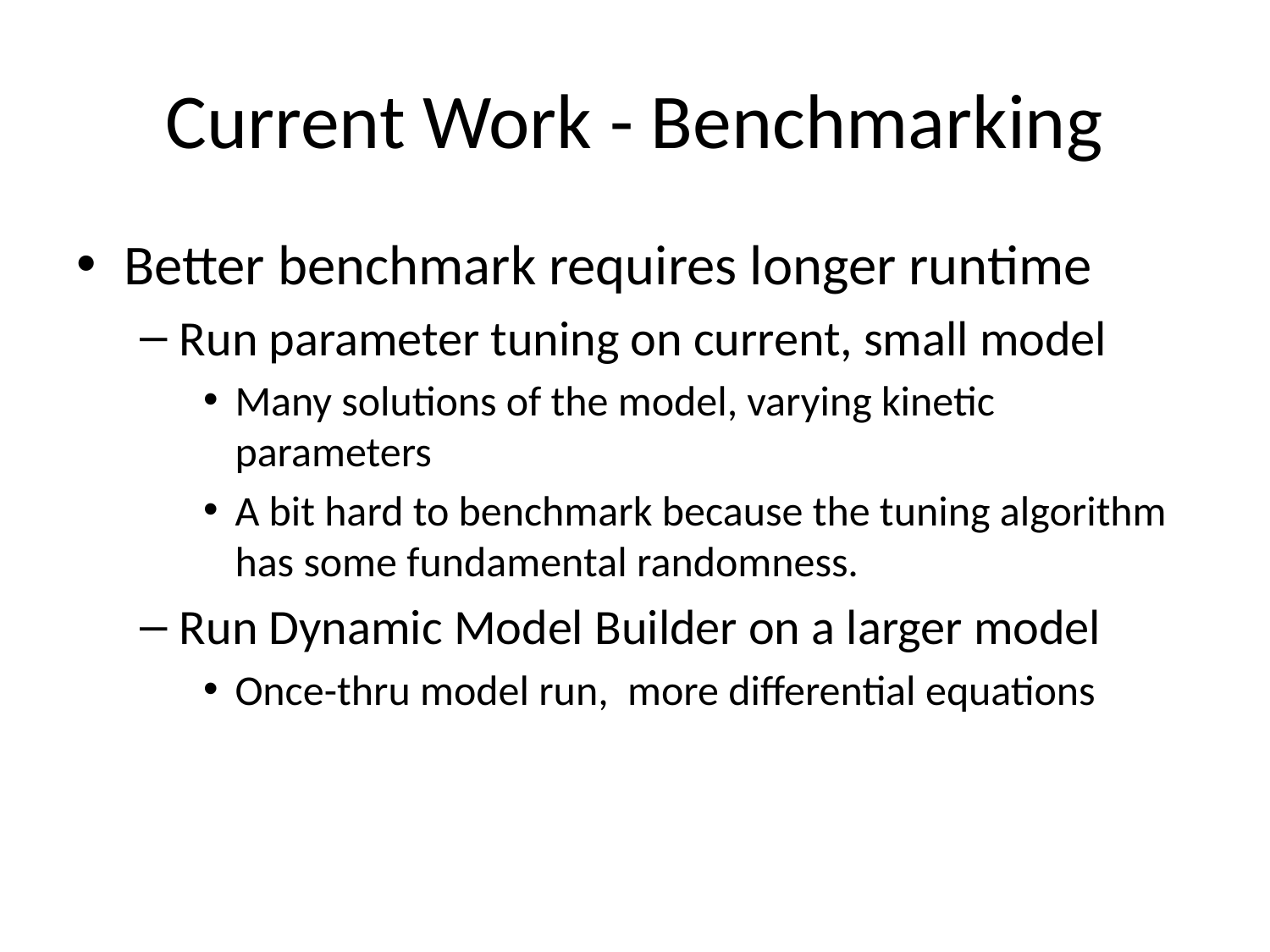

# Current Work - Benchmarking
Better benchmark requires longer runtime
Run parameter tuning on current, small model
Many solutions of the model, varying kinetic parameters
A bit hard to benchmark because the tuning algorithm has some fundamental randomness.
Run Dynamic Model Builder on a larger model
Once-thru model run,  more differential equations